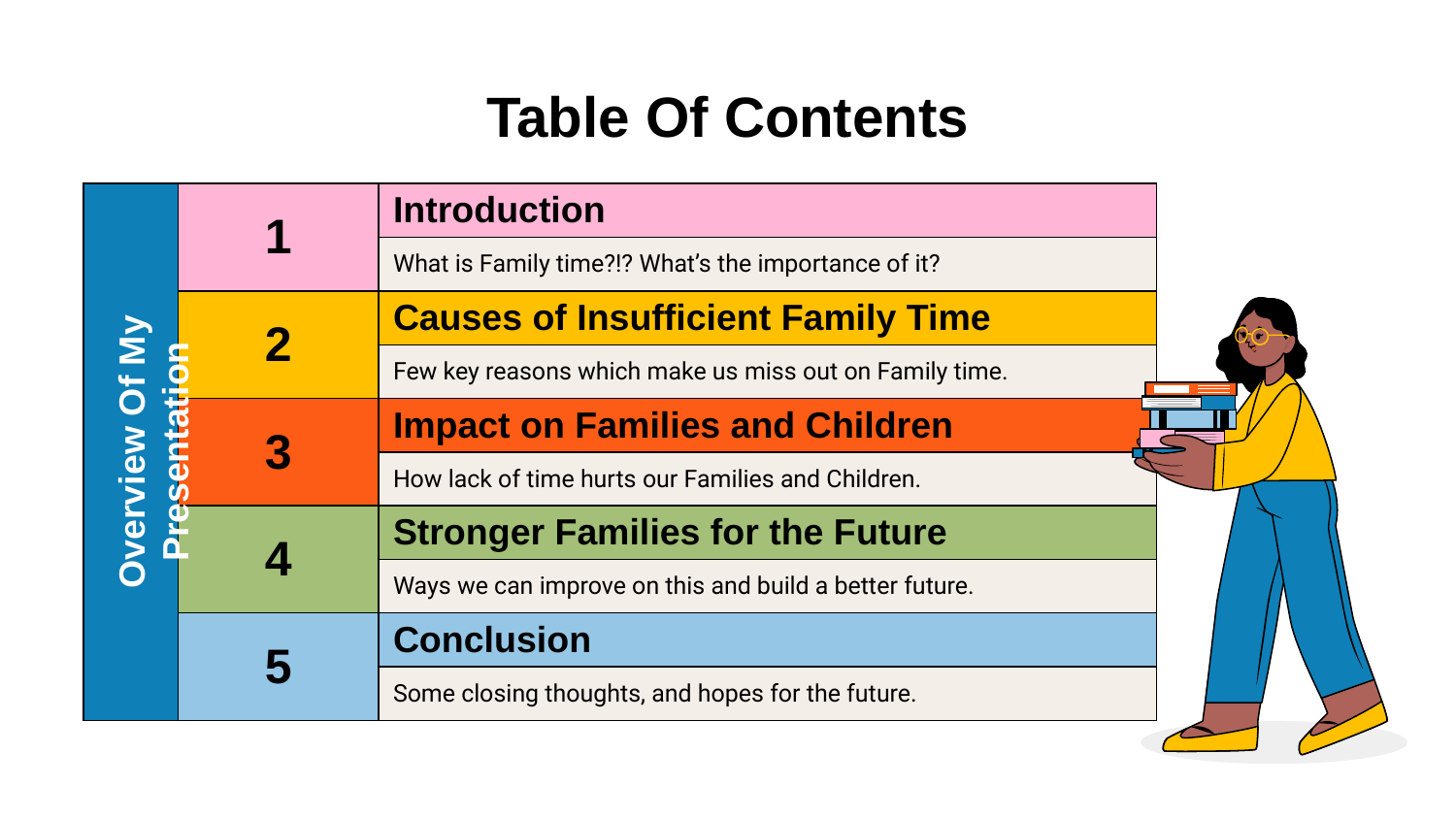

# Table Of Contents
|  | 1 | Introduction |
| --- | --- | --- |
|  |  | What is Family time?!? What’s the importance of it? |
|  | 2 | Causes of Insufficient Family Time |
|  |  | Few key reasons which make us miss out on Family time. |
|  | 3 | Impact on Families and Children |
|  |  | How lack of time hurts our Families and Children. |
|  | 4 | Stronger Families for the Future |
|  |  | Ways we can improve on this and build a better future. |
|  | 5 | Conclusion |
|  |  | Some closing thoughts, and hopes for the future. |

Overview Of My Presentation